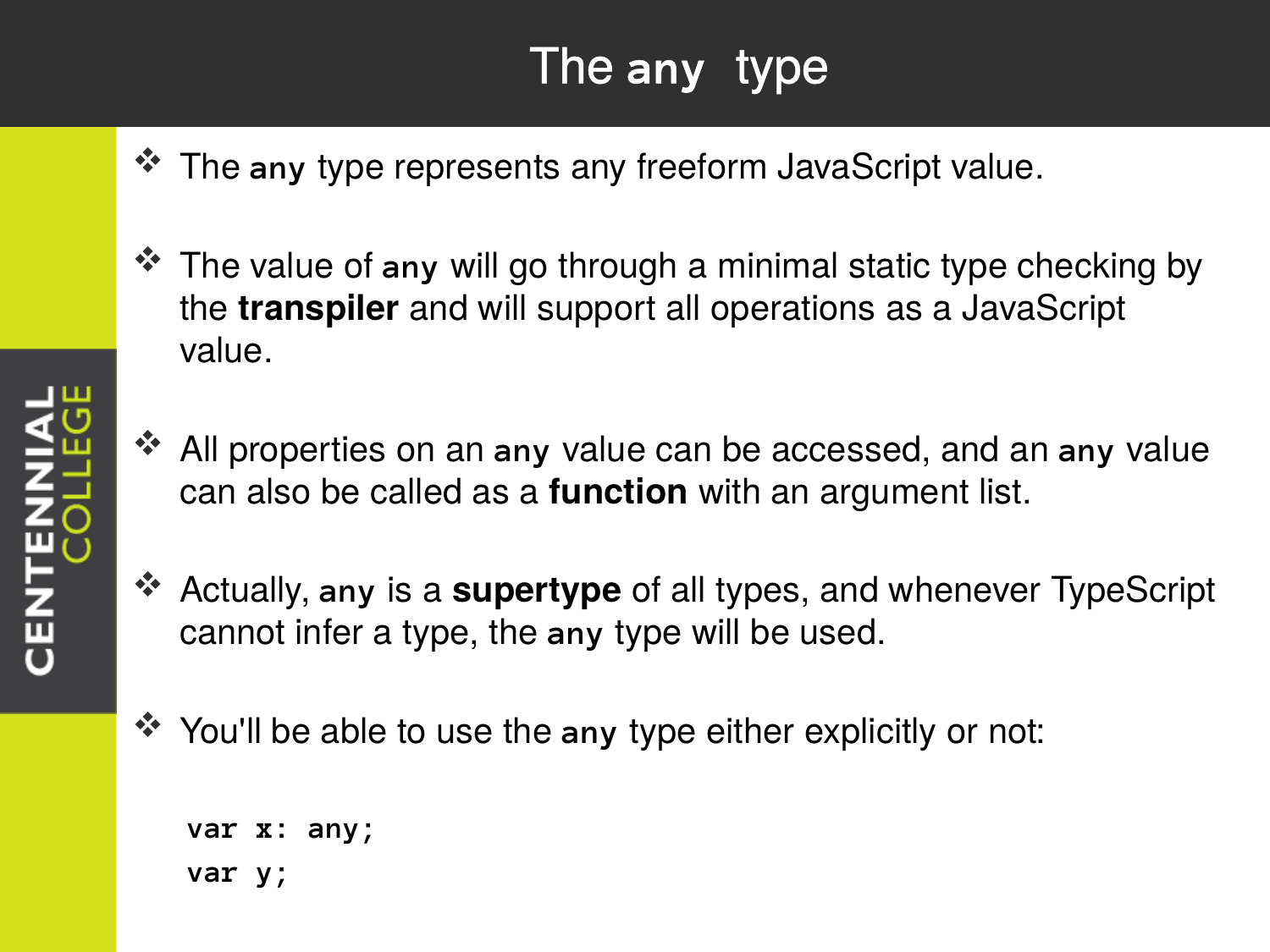

# The any type
The any type represents any freeform JavaScript value.

The value of any will go through a minimal static type checking by the transpiler and will support all operations as a JavaScript value.

All properties on an any value can be accessed, and an any value can also be called as a function with an argument list.

Actually, any is a supertype of all types, and whenever TypeScript cannot infer a type, the any type will be used.

You'll be able to use the any type either explicitly or not:

var x: any;
var y;